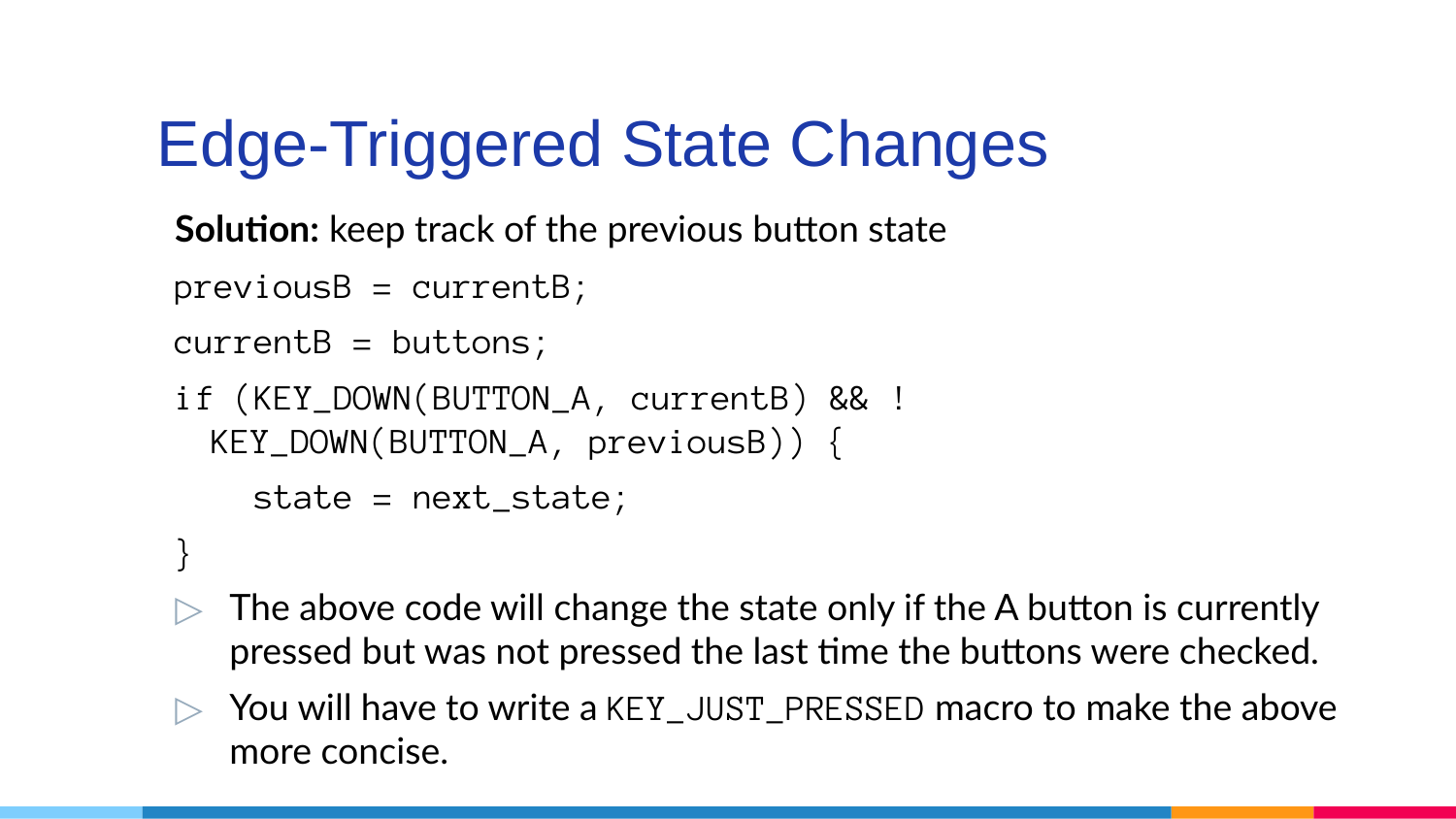

# Edge-Triggered State Changes
Solution: keep track of the previous button state
previousB = currentB;
currentB = buttons;
if (KEY_DOWN(BUTTON_A, currentB) && !KEY_DOWN(BUTTON_A, previousB)) {
    state = next_state;
}
The above code will change the state only if the A button is currently pressed but was not pressed the last time the buttons were checked.
You will have to write a KEY_JUST_PRESSED macro to make the above more concise.